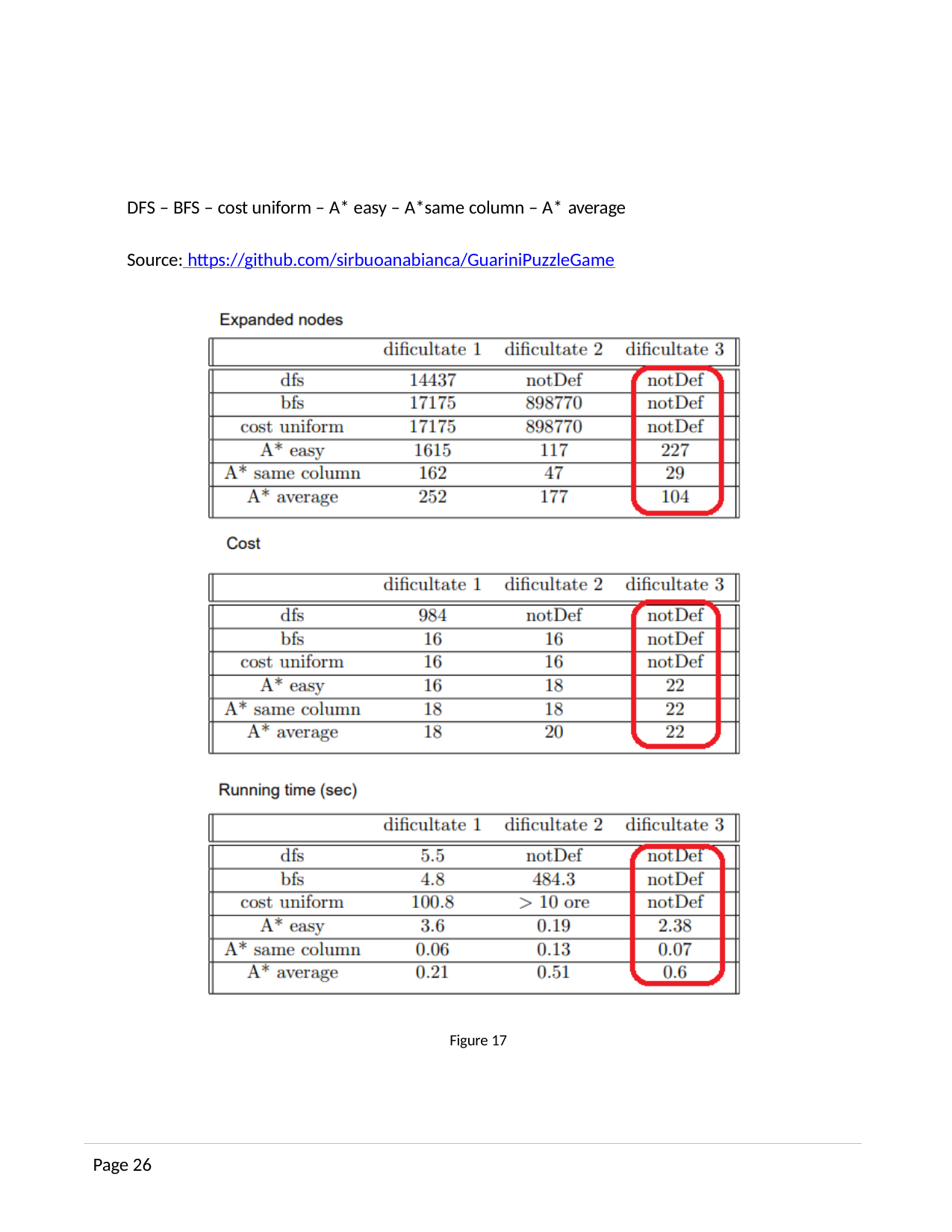

DFS – BFS – cost uniform – A* easy – A*same column – A* average

Source: https://github.com/sirbuoanabianca/GuariniPuzzleGame

Figure 17
Page 26